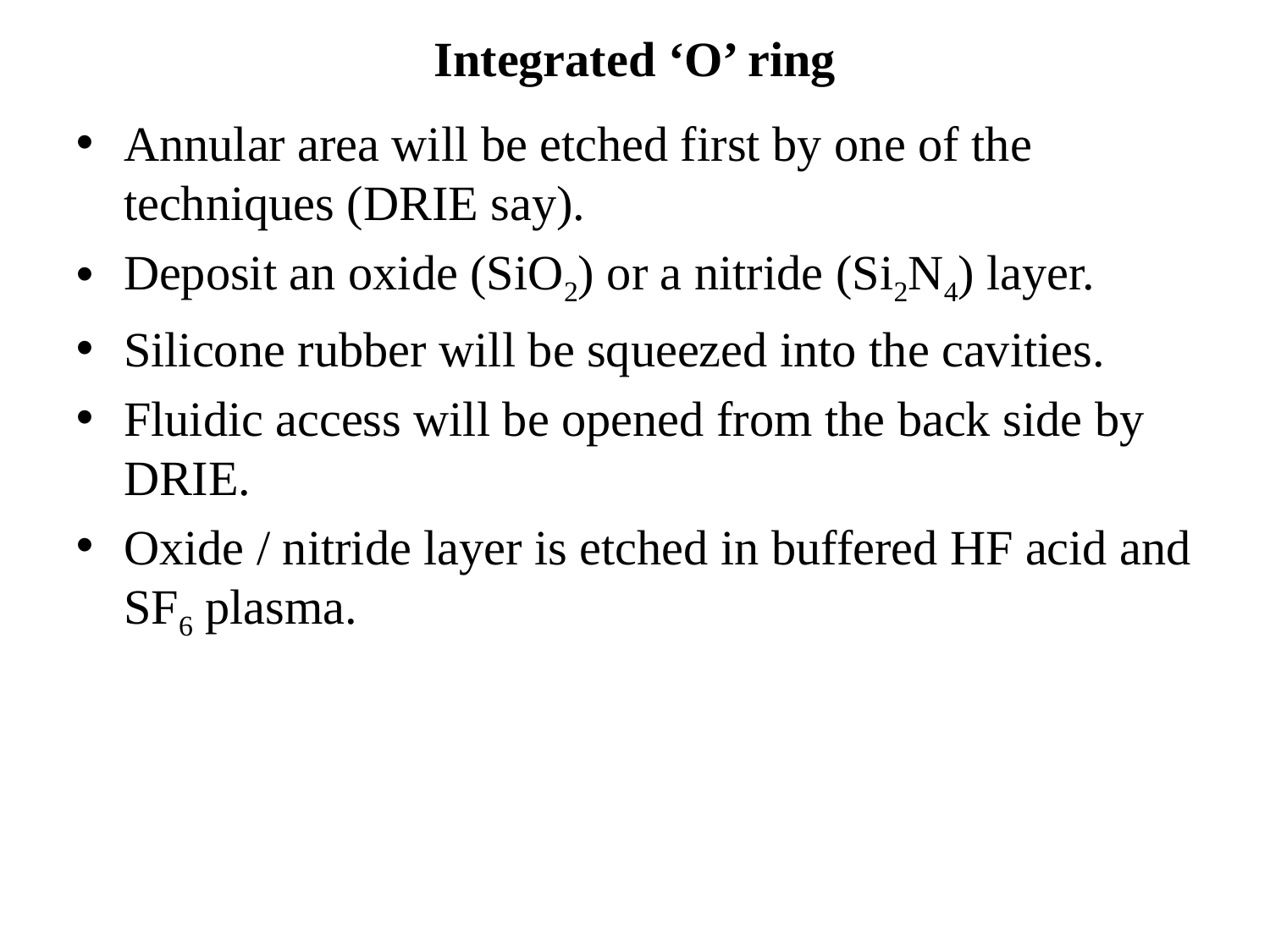

Integrated ‘O’ ring
Annular area will be etched first by one of the techniques (DRIE say).
Deposit an oxide (SiO2) or a nitride (Si2N4) layer.
Silicone rubber will be squeezed into the cavities.
Fluidic access will be opened from the back side by DRIE.
Oxide / nitride layer is etched in buffered HF acid and SF6 plasma.